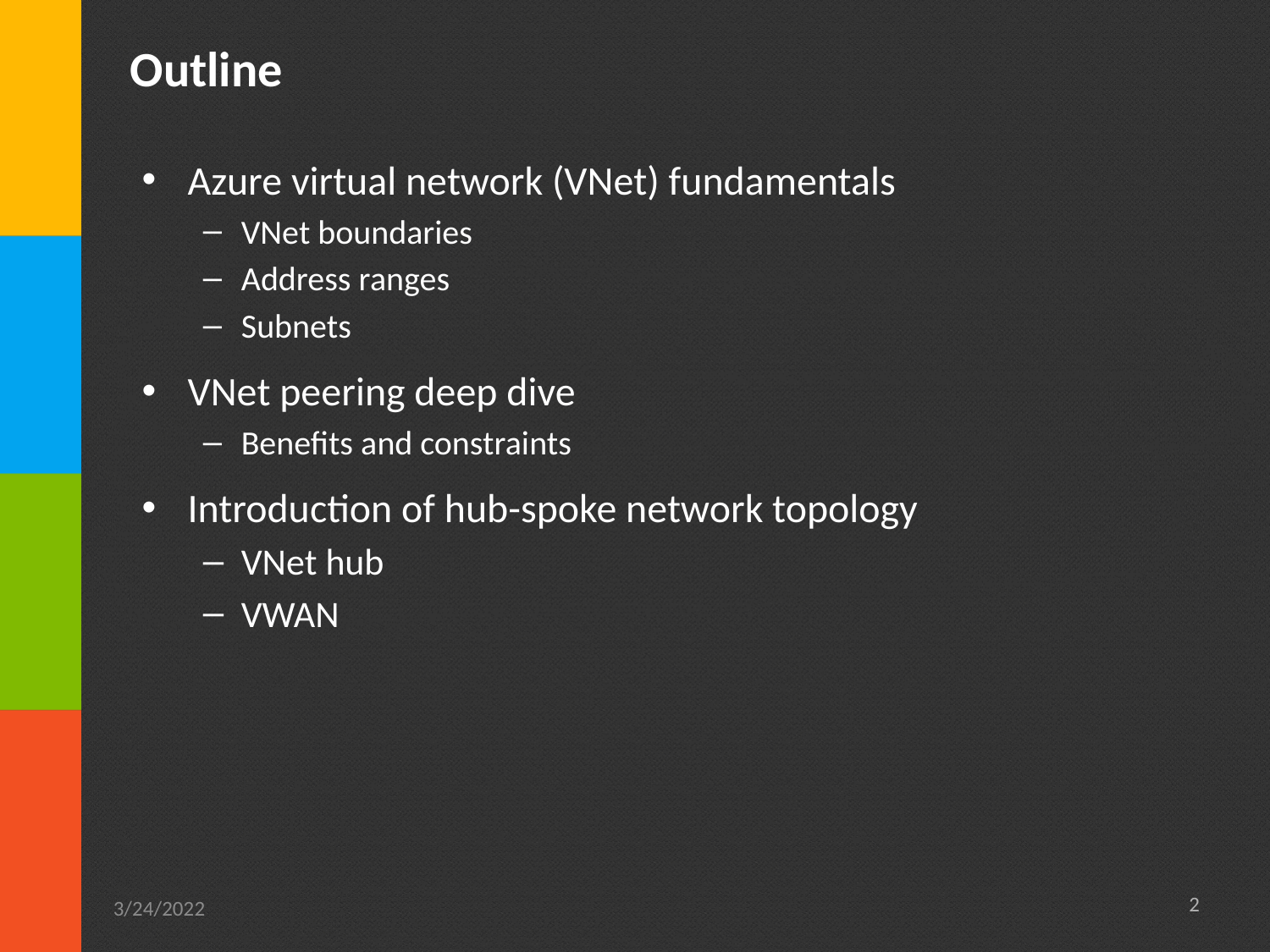

# Outline
Azure virtual network (VNet) fundamentals
VNet boundaries
Address ranges
Subnets
VNet peering deep dive
Benefits and constraints
Introduction of hub-spoke network topology
VNet hub
VWAN

2
3/24/2022